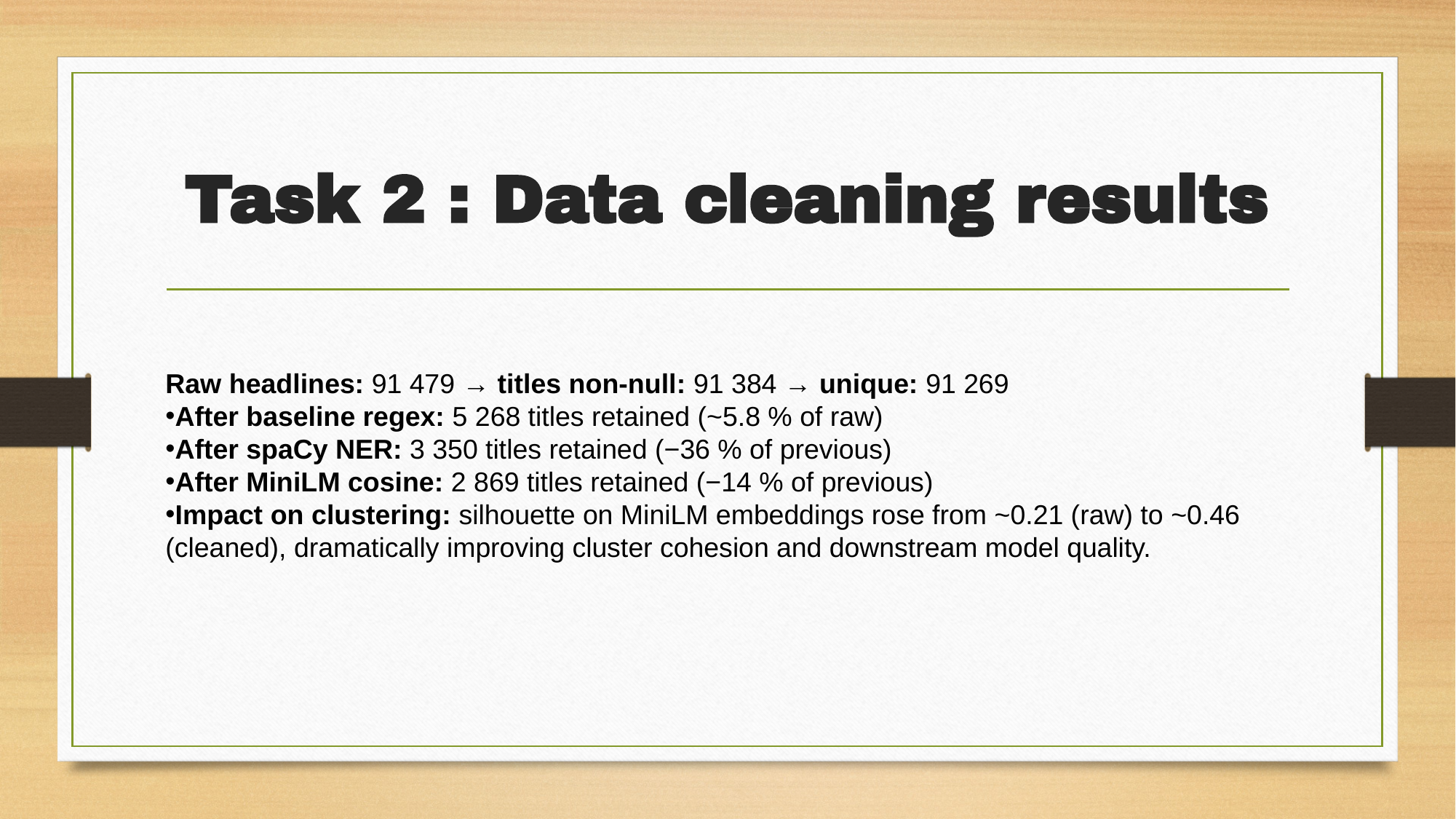

# Task 2 : Data cleaning results
Raw headlines: 91 479 → titles non-null: 91 384 → unique: 91 269
After baseline regex: 5 268 titles retained (~5.8 % of raw)
After spaCy NER: 3 350 titles retained (−36 % of previous)
After MiniLM cosine: 2 869 titles retained (−14 % of previous)
Impact on clustering: silhouette on MiniLM embeddings rose from ~0.21 (raw) to ~0.46 (cleaned), dramatically improving cluster cohesion and downstream model quality.